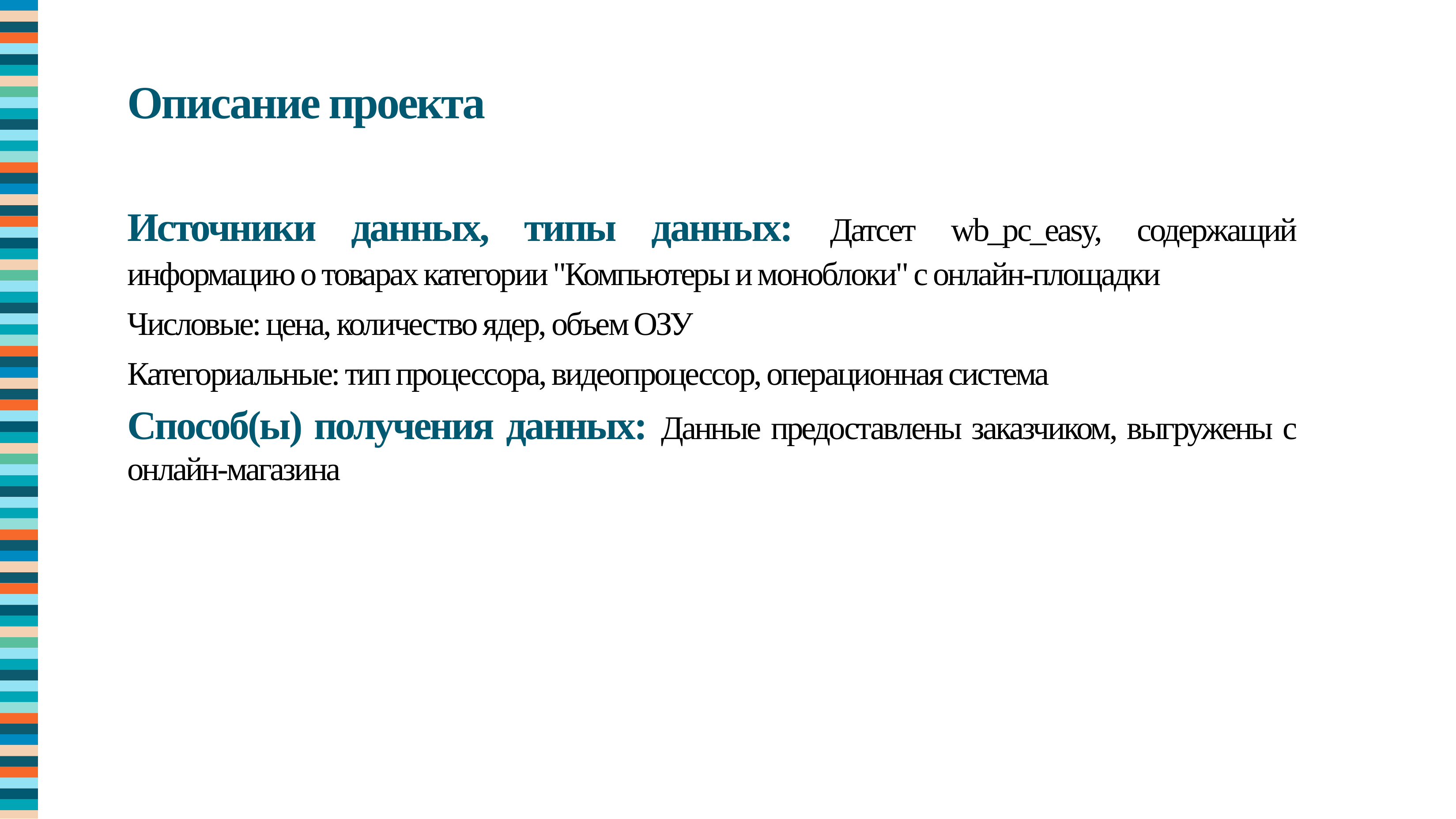

Описание проекта
Источники данных, типы данных: Датсет wb_pc_easy, содержащий информацию о товарах категории "Компьютеры и моноблоки" с онлайн-площадки
Числовые: цена, количество ядер, объем ОЗУ
Категориальные: тип процессора, видеопроцессор, операционная система
Способ(ы) получения данных: Данные предоставлены заказчиком, выгружены с онлайн-магазина